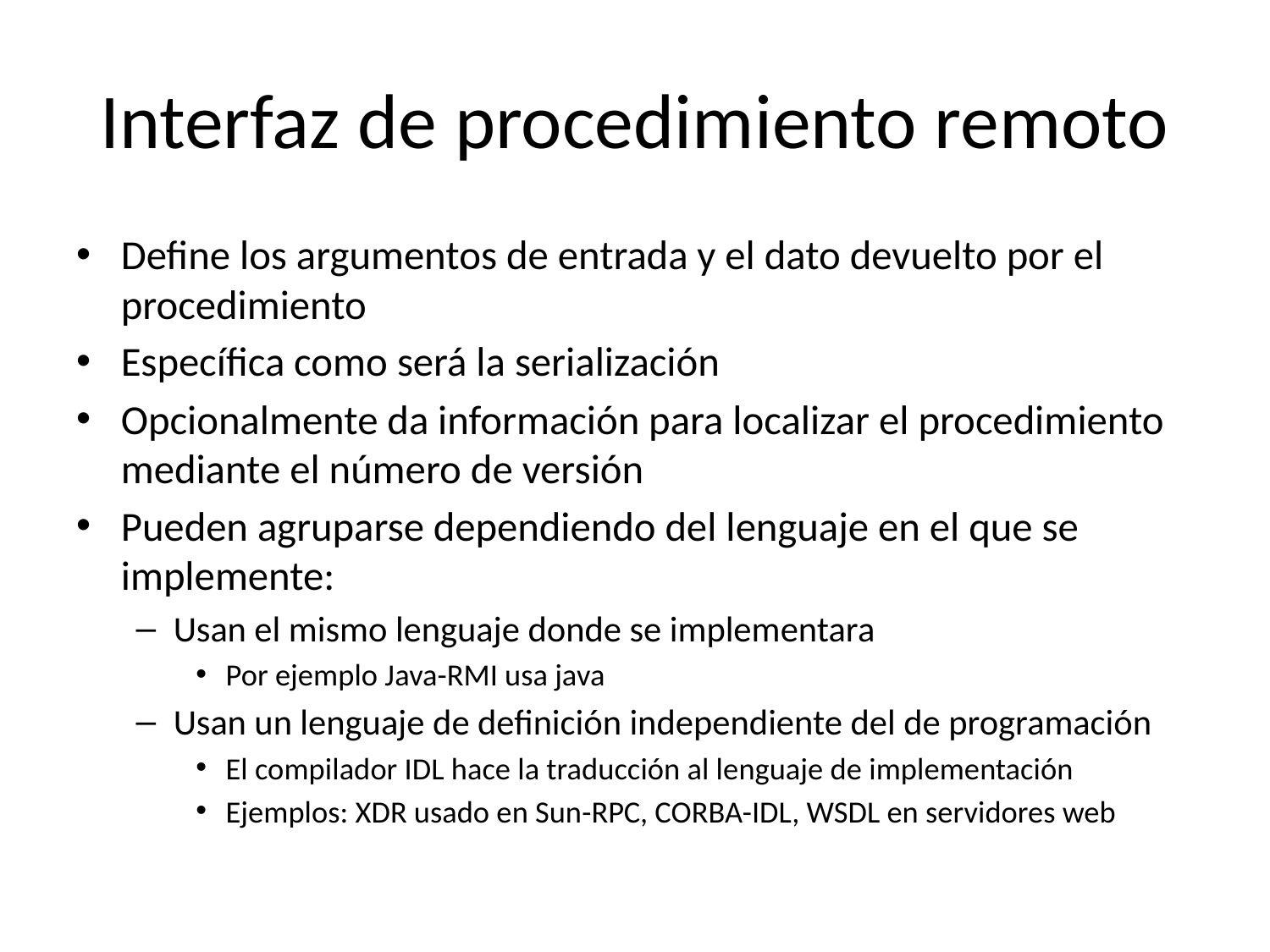

# Interfaz de procedimiento remoto
Define los argumentos de entrada y el dato devuelto por el procedimiento
Específica como será la serialización
Opcionalmente da información para localizar el procedimiento mediante el número de versión
Pueden agruparse dependiendo del lenguaje en el que se implemente:
Usan el mismo lenguaje donde se implementara
Por ejemplo Java-RMI usa java
Usan un lenguaje de definición independiente del de programación
El compilador IDL hace la traducción al lenguaje de implementación
Ejemplos: XDR usado en Sun-RPC, CORBA-IDL, WSDL en servidores web